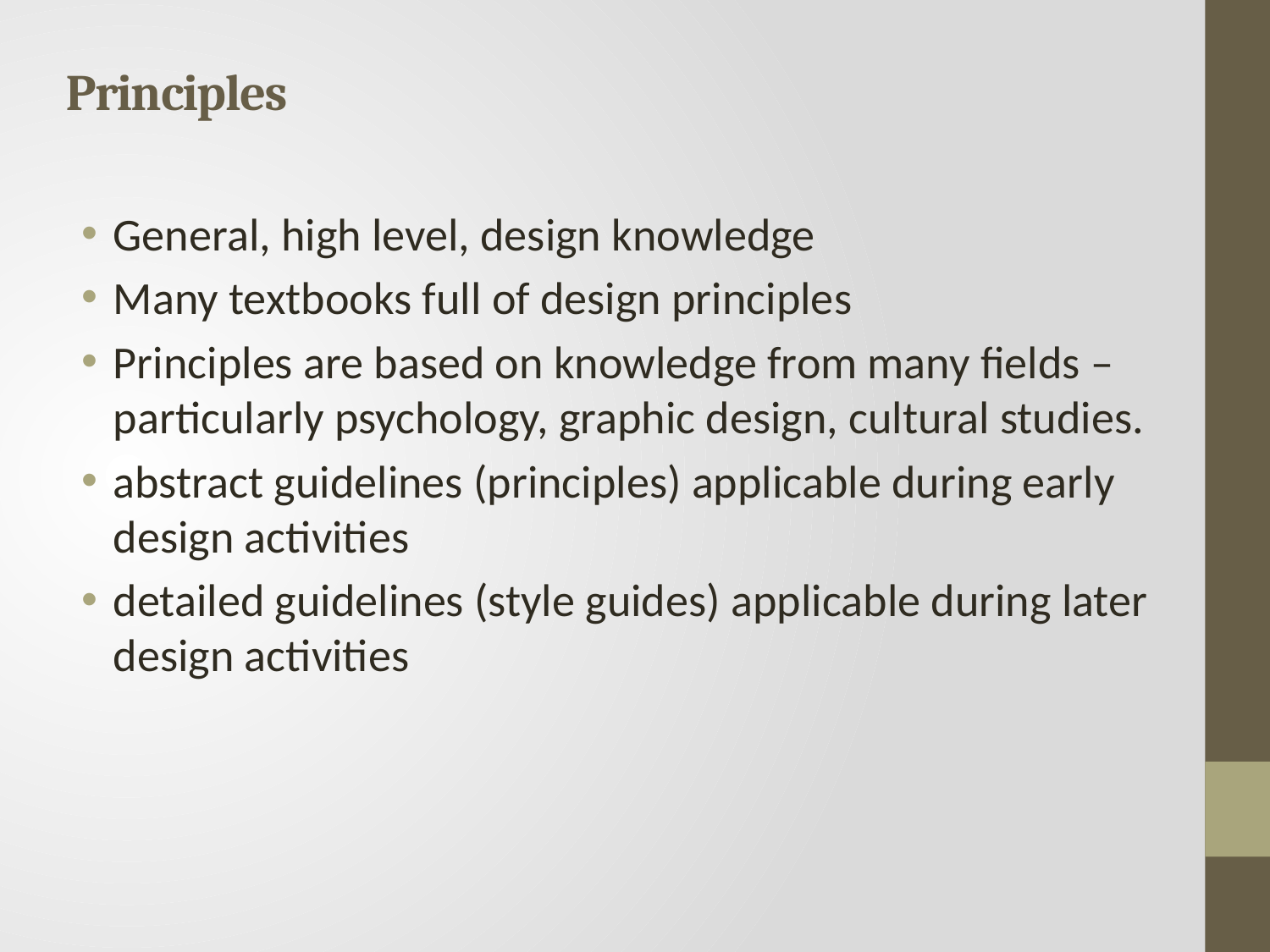

# Principles
General, high level, design knowledge
Many textbooks full of design principles
Principles are based on knowledge from many fields – particularly psychology, graphic design, cultural studies.
abstract guidelines (principles) applicable during early design activities
detailed guidelines (style guides) applicable during later design activities